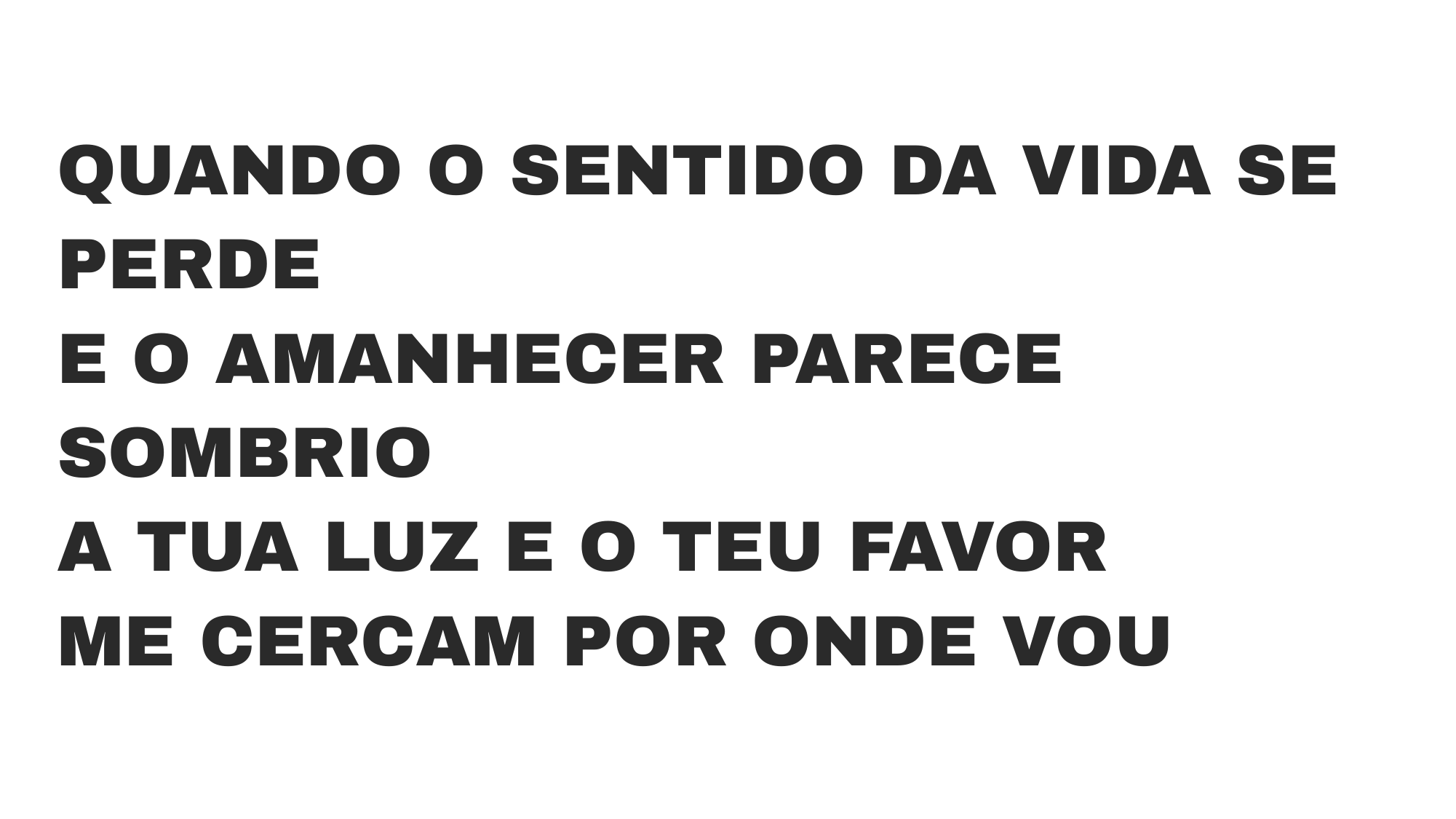

QUANDO O SENTIDO DA VIDA SE PERDE
E O AMANHECER PARECE SOMBRIO
A TUA LUZ E O TEU FAVOR
ME CERCAM POR ONDE VOU